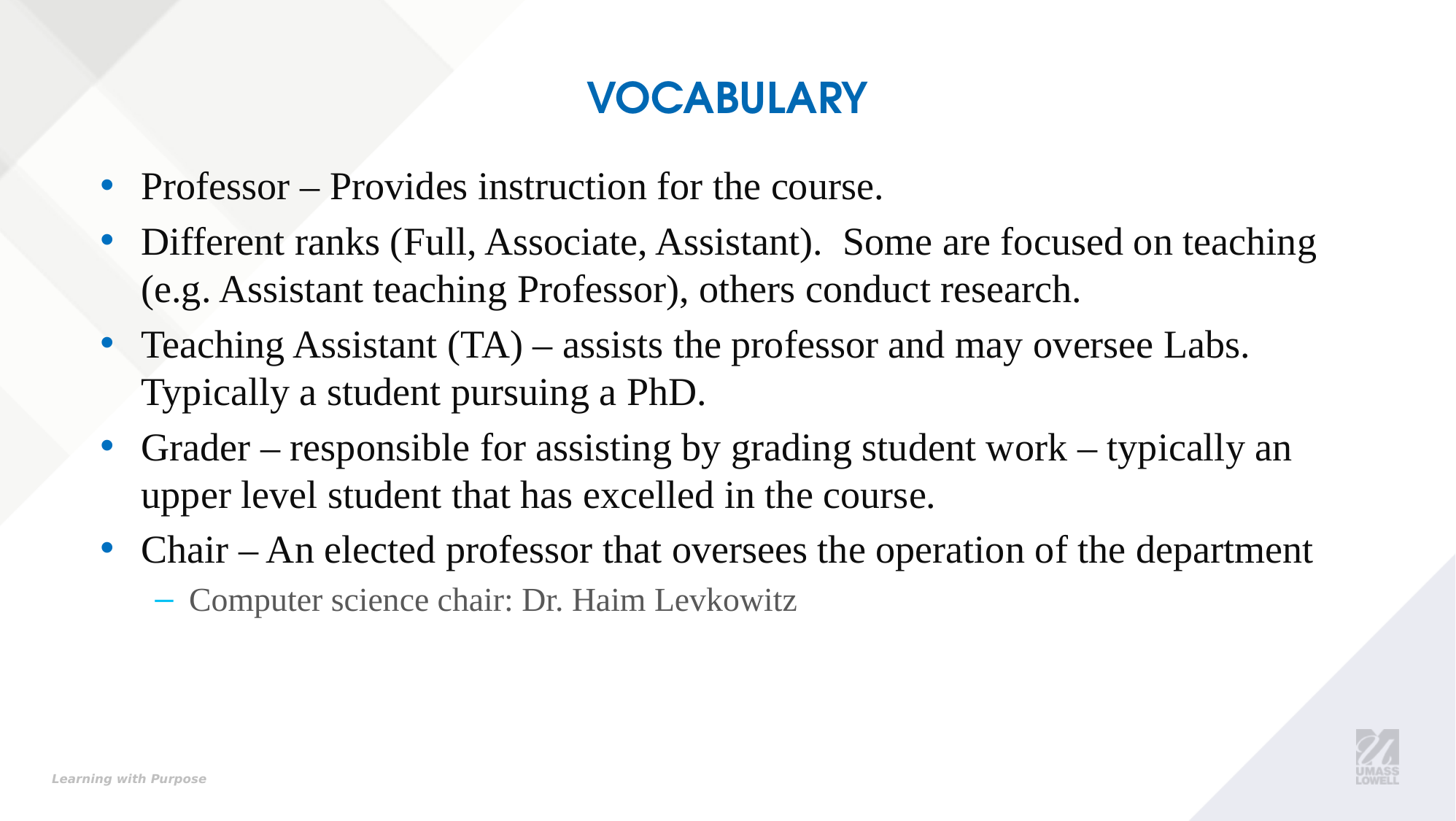

# Vocabulary
Professor – Provides instruction for the course.
Different ranks (Full, Associate, Assistant).  Some are focused on teaching (e.g. Assistant teaching Professor), others conduct research.
Teaching Assistant (TA) – assists the professor and may oversee Labs.  Typically a student pursuing a PhD.
Grader – responsible for assisting by grading student work – typically an upper level student that has excelled in the course.
Chair – An elected professor that oversees the operation of the department
Computer science chair: Dr. Haim Levkowitz